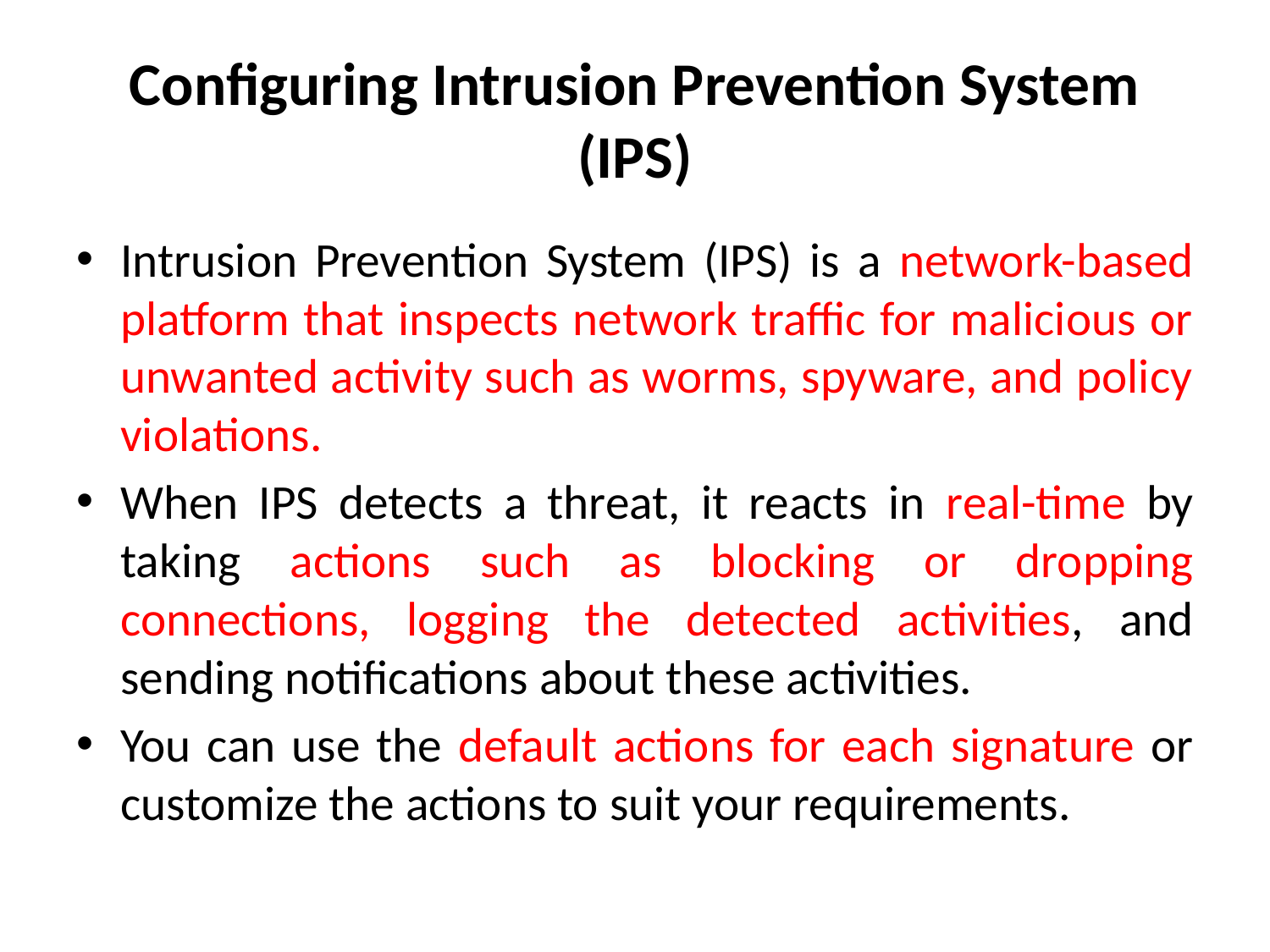

# Configuring Intrusion Prevention System (IPS)
Intrusion Prevention System (IPS) is a network-based platform that inspects network traffic for malicious or unwanted activity such as worms, spyware, and policy violations.
When IPS detects a threat, it reacts in real-time by taking actions such as blocking or dropping connections, logging the detected activities, and sending notifications about these activities.
You can use the default actions for each signature or customize the actions to suit your requirements.